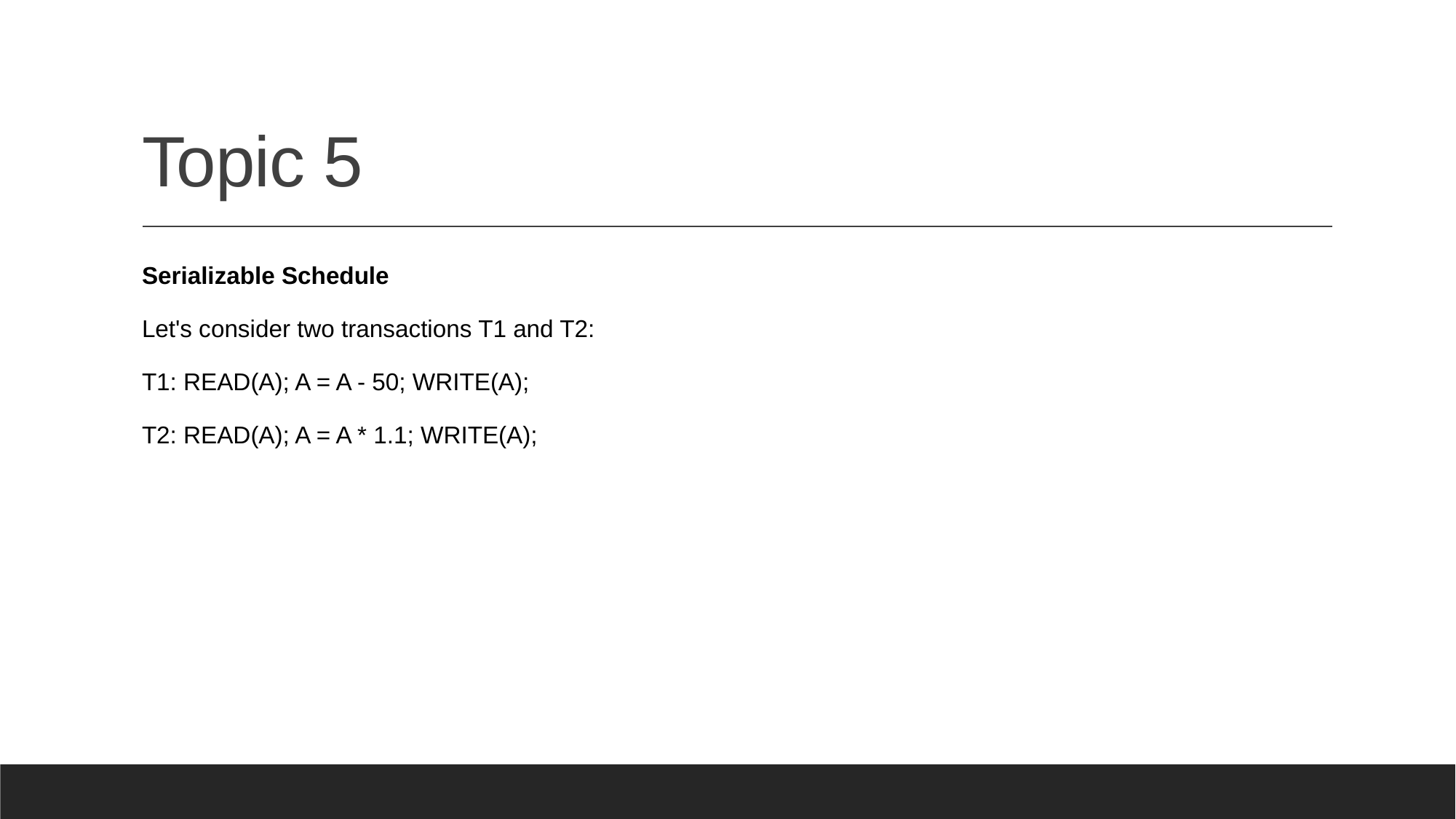

# Topic 5
Serializable Schedule
Let's consider two transactions T1 and T2:
T1: READ(A); A = A - 50; WRITE(A);
T2: READ(A); A = A * 1.1; WRITE(A);